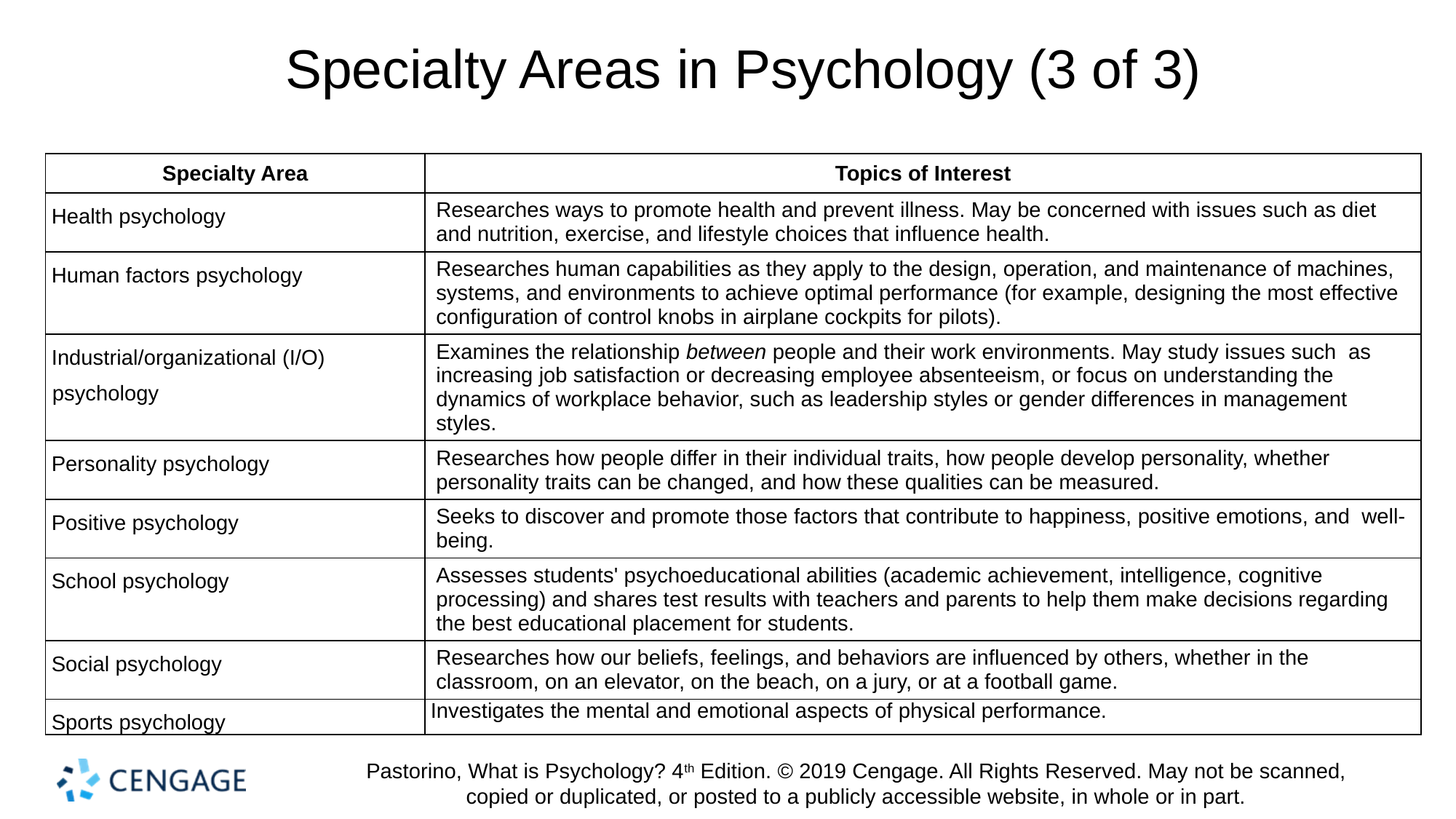

# Specialty Areas in Psychology (3 of 3)
| Specialty Area | Topics of Interest |
| --- | --- |
| Health psychology | Researches ways to promote health and prevent illness. May be concerned with issues such as diet and nutrition, exercise, and lifestyle choices that influence health. |
| Human factors psychology | Researches human capabilities as they apply to the design, operation, and maintenance of machines, systems, and environments to achieve optimal performance (for example, designing the most effective configuration of control knobs in airplane cockpits for pilots). |
| Industrial/organizational (I/O) psychology | Examines the relationship between people and their work environments. May study issues such as increasing job satisfaction or decreasing employee absenteeism, or focus on understanding the dynamics of workplace behavior, such as leadership styles or gender differences in management styles. |
| Personality psychology | Researches how people differ in their individual traits, how people develop personality, whether personality traits can be changed, and how these qualities can be measured. |
| Positive psychology | Seeks to discover and promote those factors that contribute to happiness, positive emotions, and well-being. |
| School psychology | Assesses students' psychoeducational abilities (academic achievement, intelligence, cognitive processing) and shares test results with teachers and parents to help them make decisions regarding the best educational placement for students. |
| Social psychology | Researches how our beliefs, feelings, and behaviors are influenced by others, whether in the classroom, on an elevator, on the beach, on a jury, or at a football game. |
| Sports psychology | Investigates the mental and emotional aspects of physical performance. |